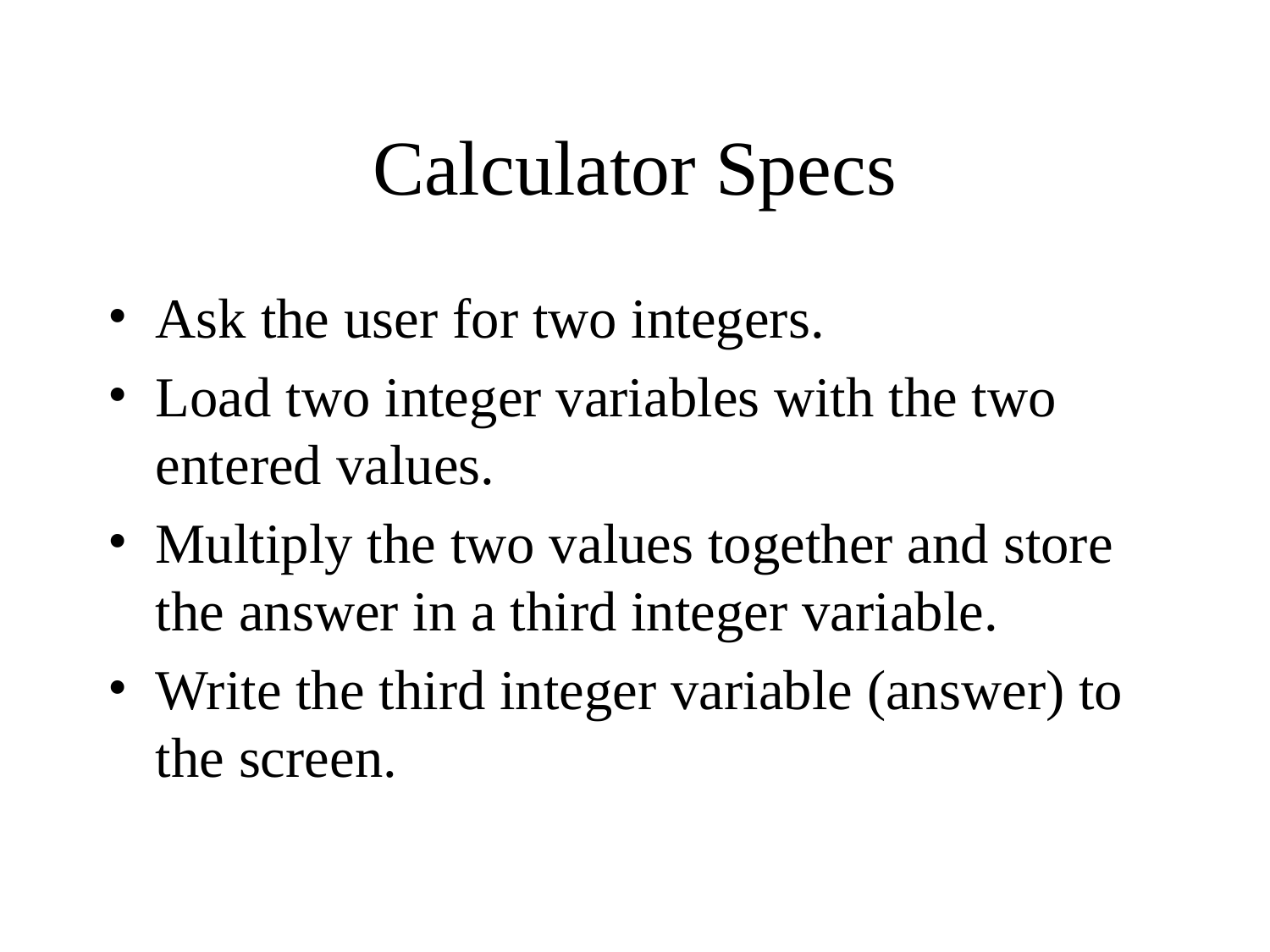

# Calculator Specs
Ask the user for two integers.
Load two integer variables with the two entered values.
Multiply the two values together and store the answer in a third integer variable.
Write the third integer variable (answer) to the screen.